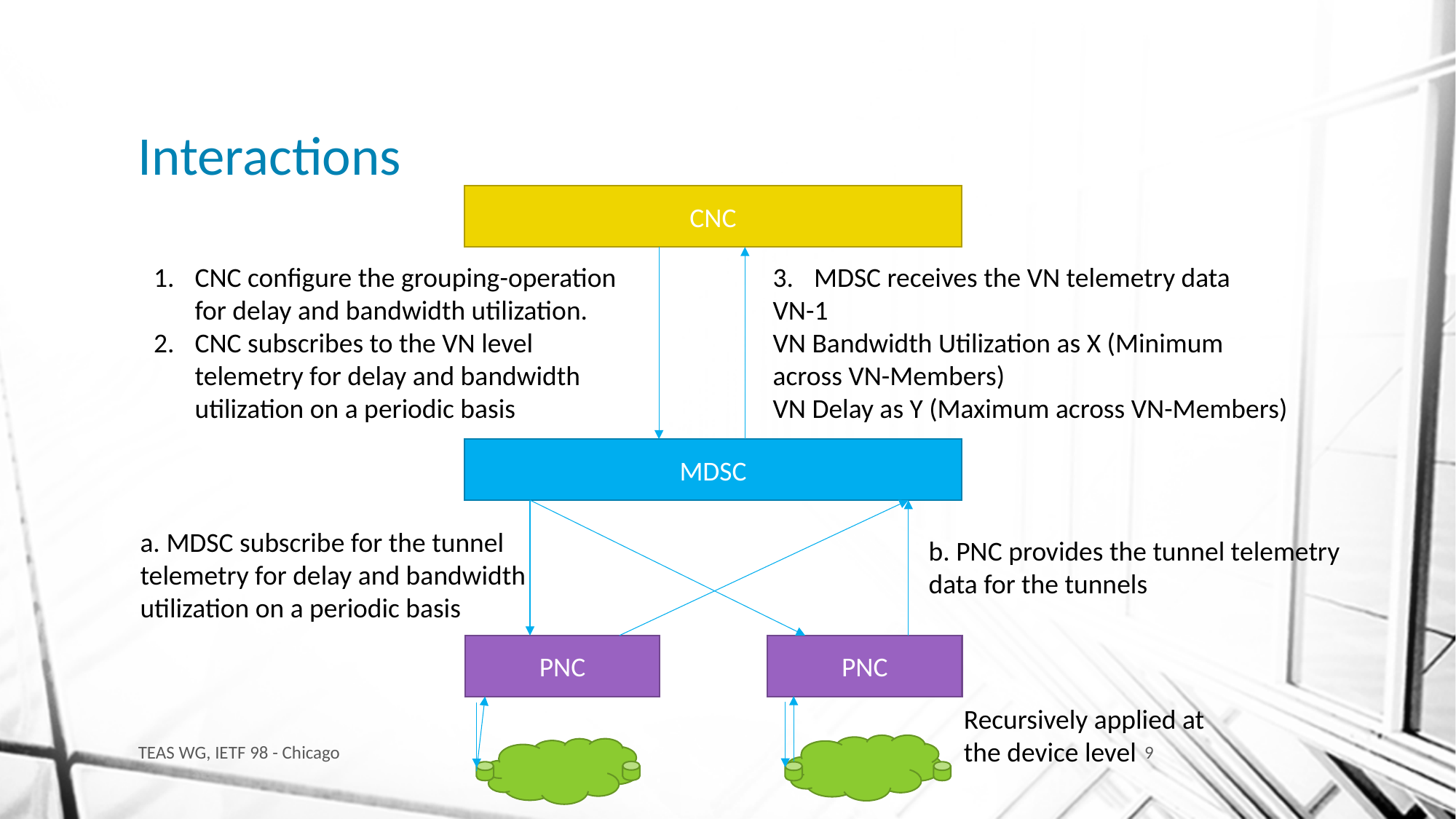

# Interactions
CNC
CNC configure the grouping-operation for delay and bandwidth utilization.
CNC subscribes to the VN level telemetry for delay and bandwidth utilization on a periodic basis
MDSC receives the VN telemetry data
VN-1
VN Bandwidth Utilization as X (Minimum across VN-Members)
VN Delay as Y (Maximum across VN-Members)
MDSC
a. MDSC subscribe for the tunnel telemetry for delay and bandwidth utilization on a periodic basis
b. PNC provides the tunnel telemetry data for the tunnels
PNC
PNC
Recursively applied at the device level
TEAS WG, IETF 98 - Chicago

9